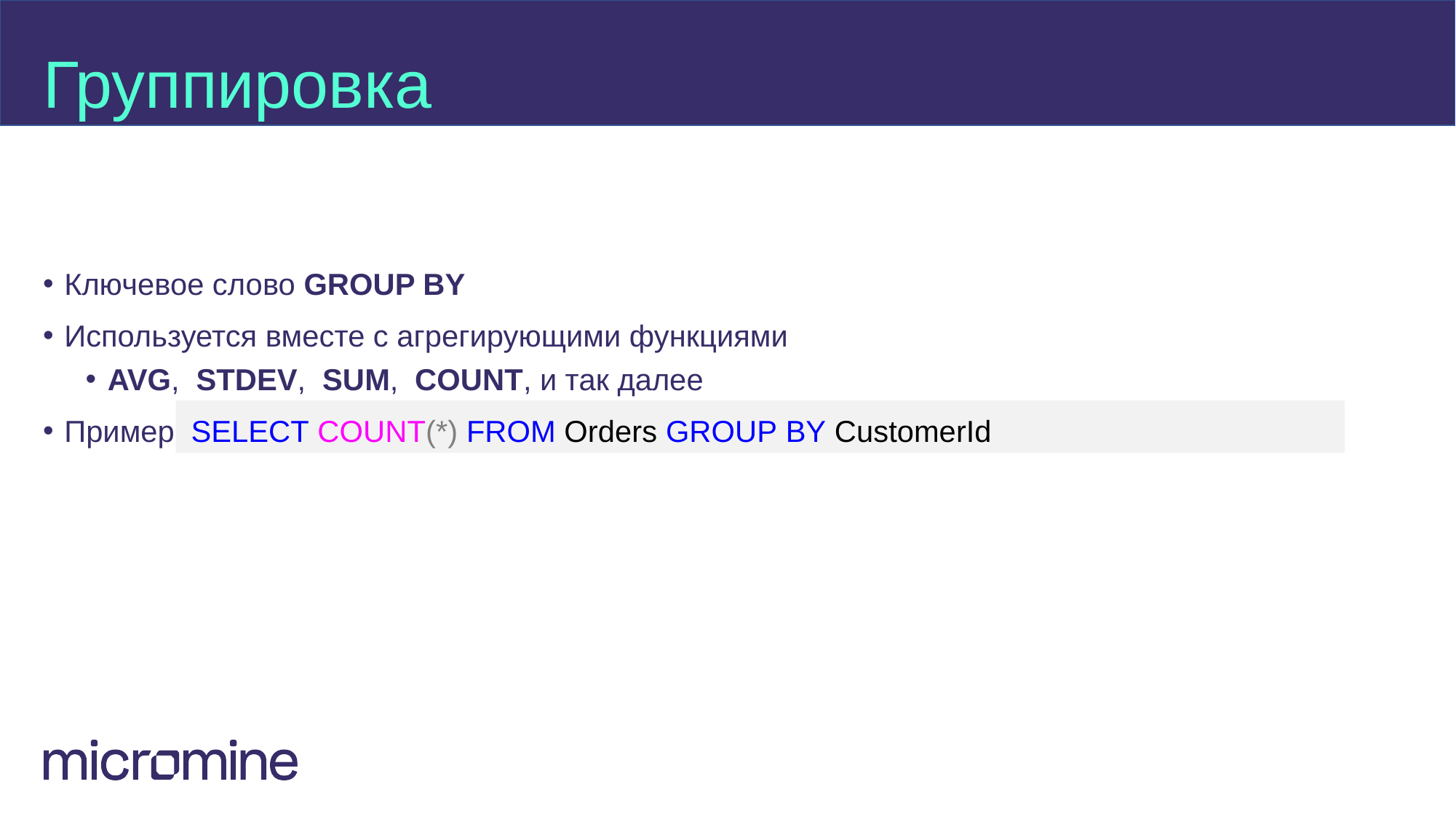

# Группировка

Ключевое слово GROUP BY
Используется вместе с агрегирующими функциями
AVG,  STDEV,  SUM,  COUNT, и так далее
Пример SELECT COUNT(*) FROM Orders GROUP BY CustomerId